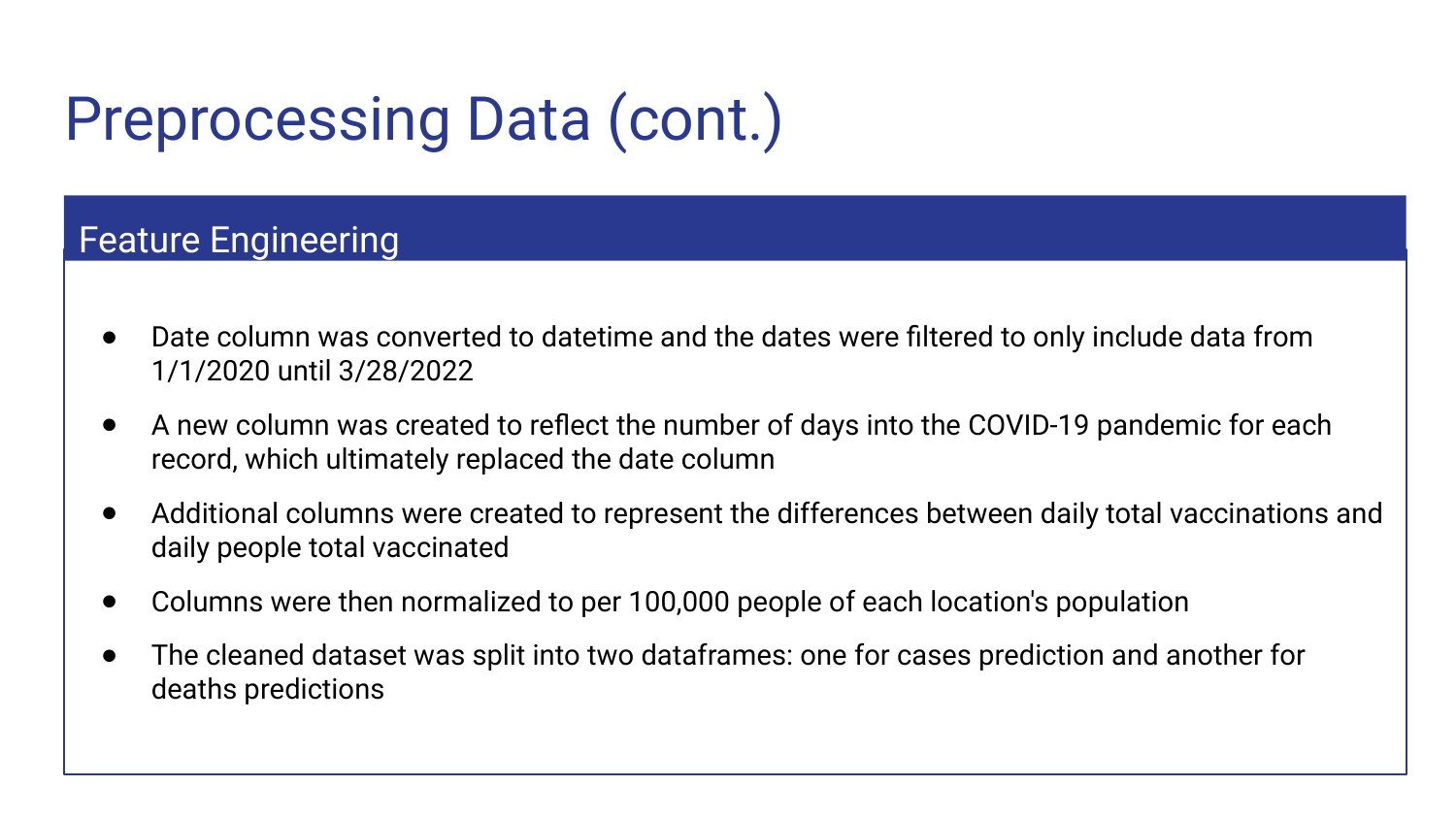

# Preprocessing Data (cont.)

Date column was converted to datetime and the dates were filtered to only include data from 1/1/2020 until 3/28/2022
A new column was created to reflect the number of days into the COVID-19 pandemic for each record, which ultimately replaced the date column
Additional columns were created to represent the differences between daily total vaccinations and daily people total vaccinated
Columns were then normalized to per 100,000 people of each location's population
The cleaned dataset was split into two dataframes: one for cases prediction and another for deaths predictions
Feature Engineering